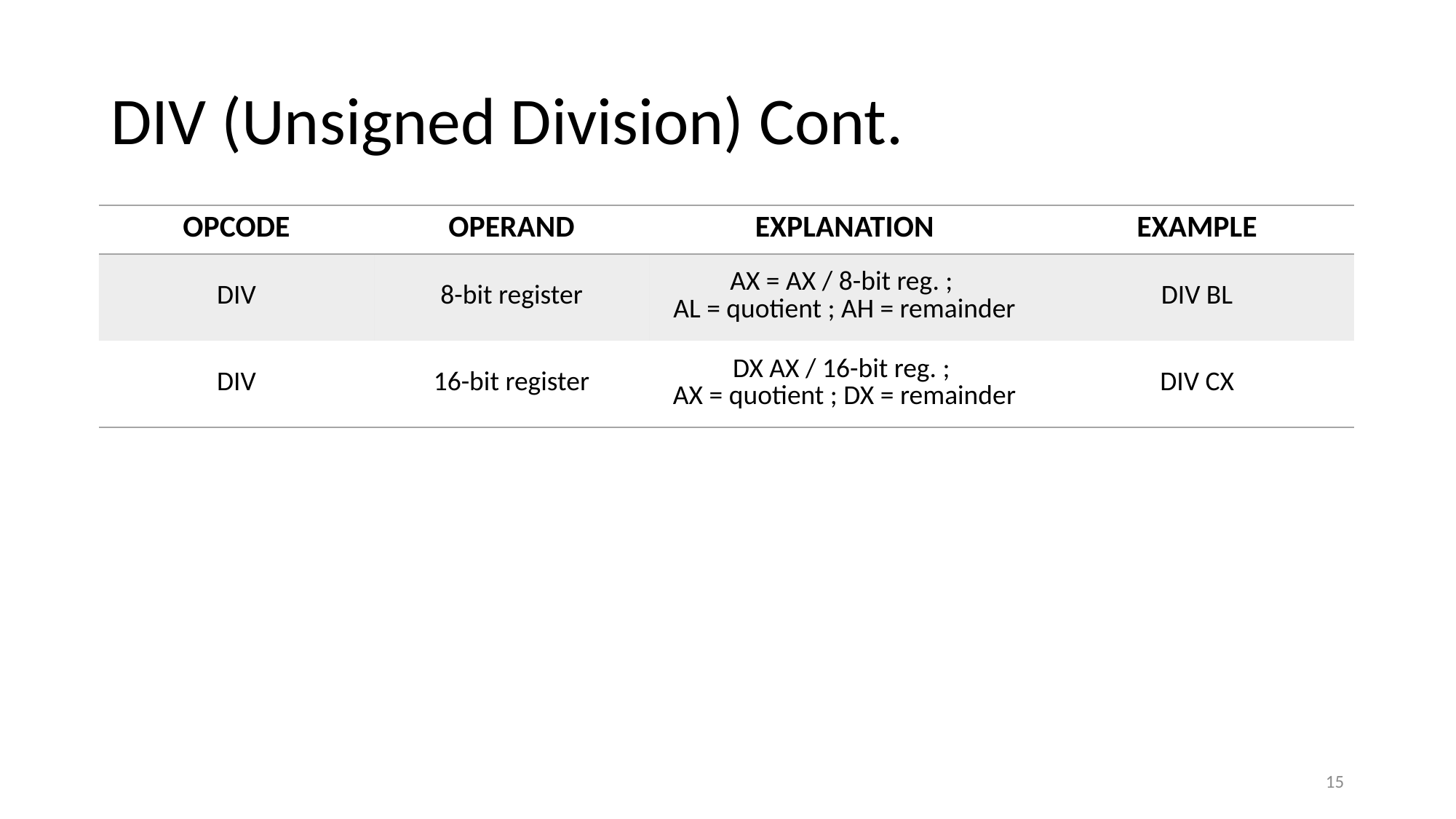

# DIV (Unsigned Division) Cont.
| OPCODE | OPERAND | EXPLANATION | EXAMPLE |
| --- | --- | --- | --- |
| DIV | 8-bit register | AX = AX / 8-bit reg. ; AL = quotient ; AH = remainder | DIV BL |
| DIV | 16-bit register | DX AX / 16-bit reg. ; AX = quotient ; DX = remainder | DIV CX |
15